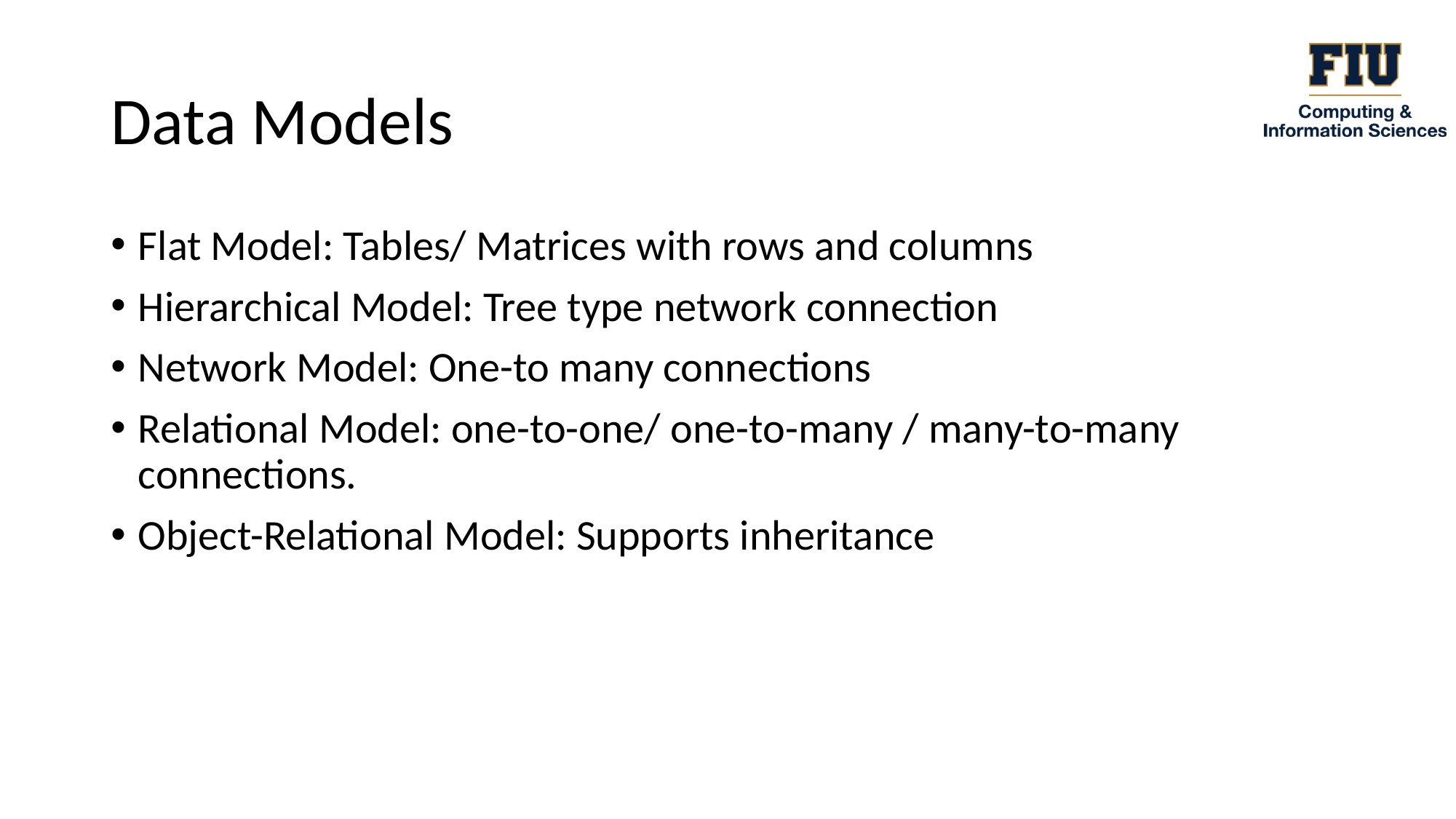

# Data Models
Flat Model: Tables/ Matrices with rows and columns
Hierarchical Model: Tree type network connection
Network Model: One-to many connections
Relational Model: one-to-one/ one-to-many / many-to-many connections.
Object-Relational Model: Supports inheritance